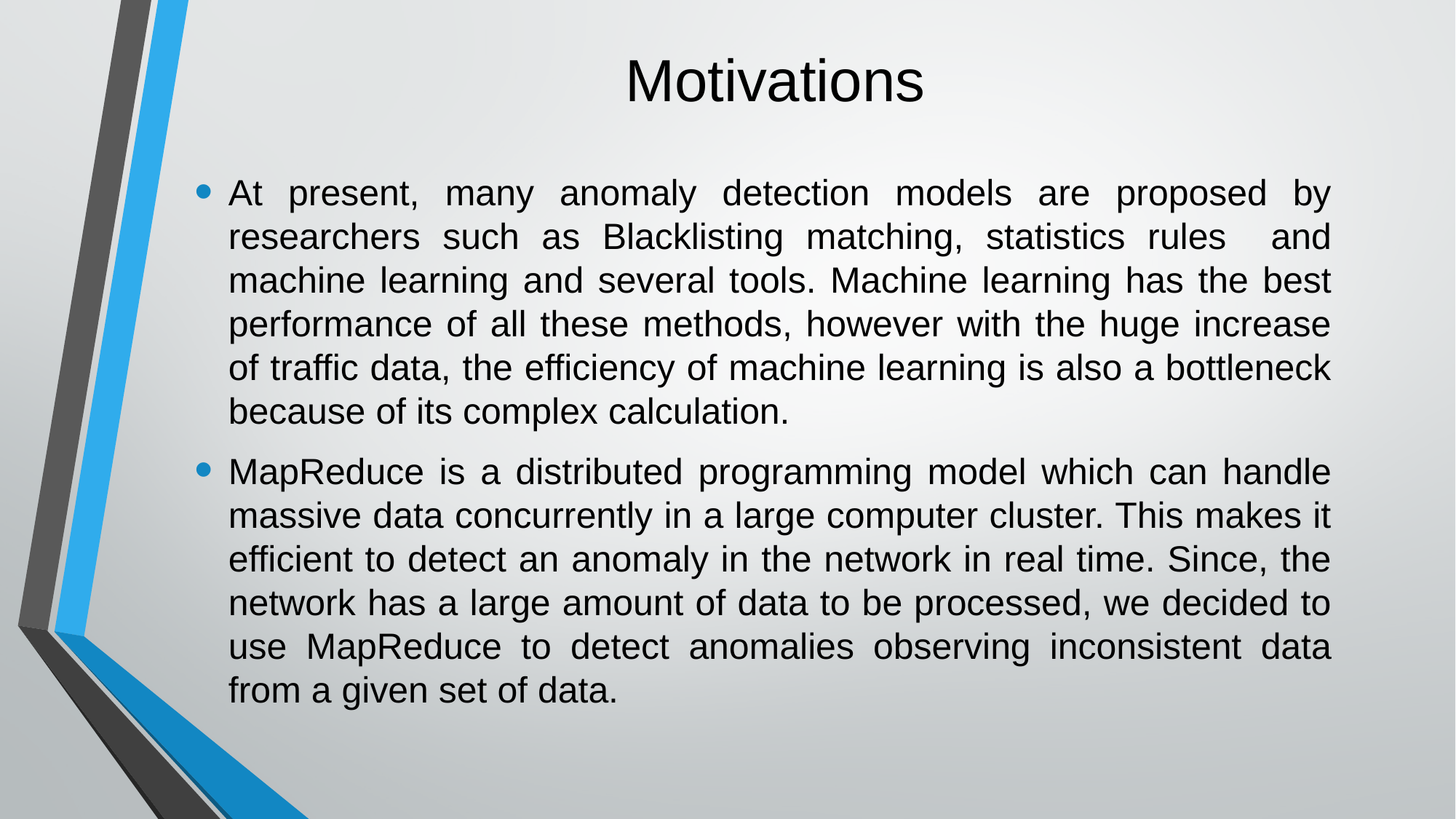

# Motivations

At present, many anomaly detection models are proposed by researchers such as Blacklisting matching, statistics rules  and machine learning and several tools. Machine learning has the best performance of all these methods, however with the huge increase of traffic data, the efficiency of machine learning is also a bottleneck because of its complex calculation.
MapReduce is a distributed programming model which can handle massive data concurrently in a large computer cluster. This makes it efficient to detect an anomaly in the network in real time. Since, the network has a large amount of data to be processed, we decided to use MapReduce to detect anomalies observing inconsistent data from a given set of data.